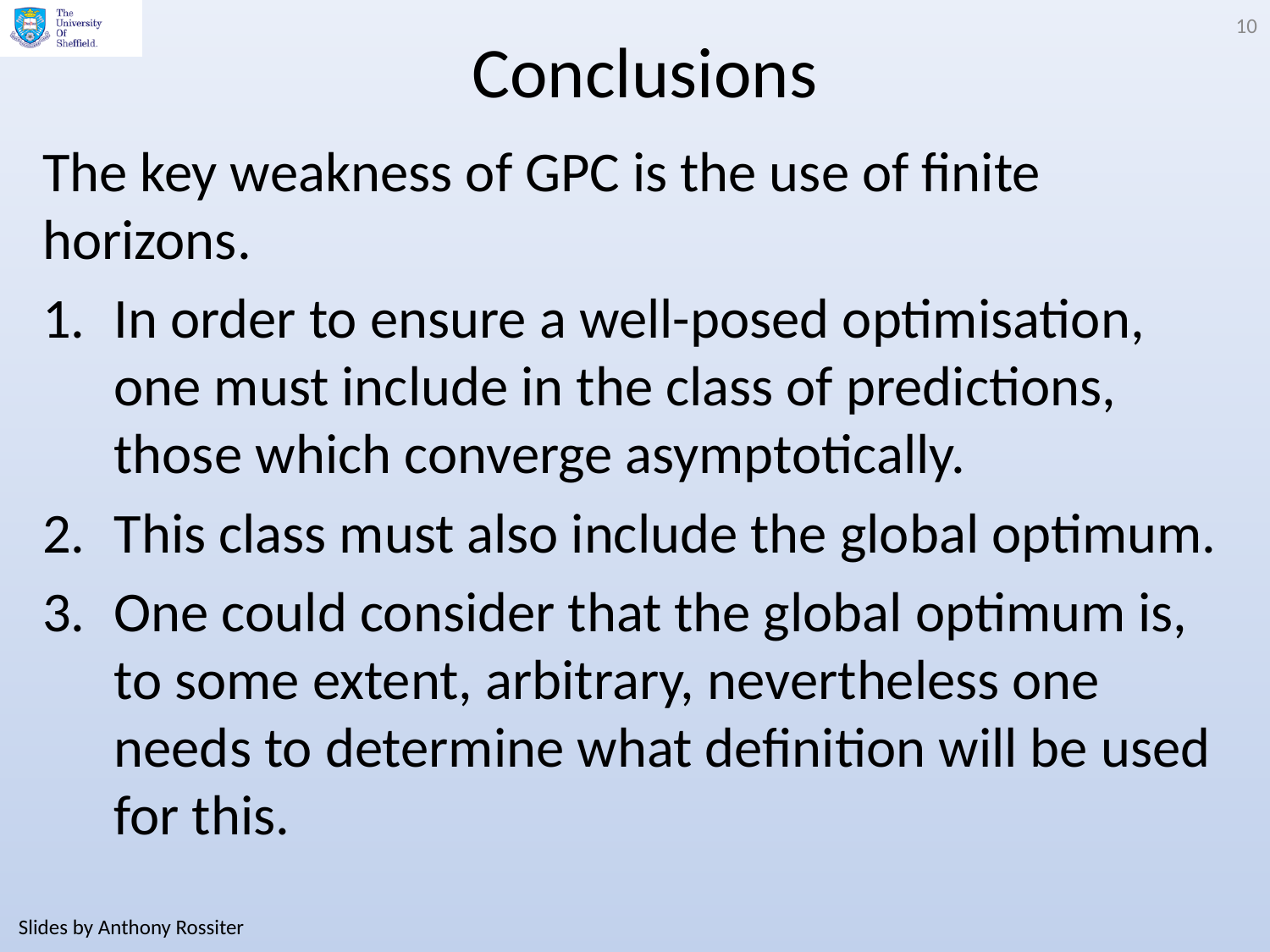

10
# Conclusions
The key weakness of GPC is the use of finite horizons.
In order to ensure a well-posed optimisation, one must include in the class of predictions, those which converge asymptotically.
This class must also include the global optimum.
One could consider that the global optimum is, to some extent, arbitrary, nevertheless one needs to determine what definition will be used for this.
Slides by Anthony Rossiter